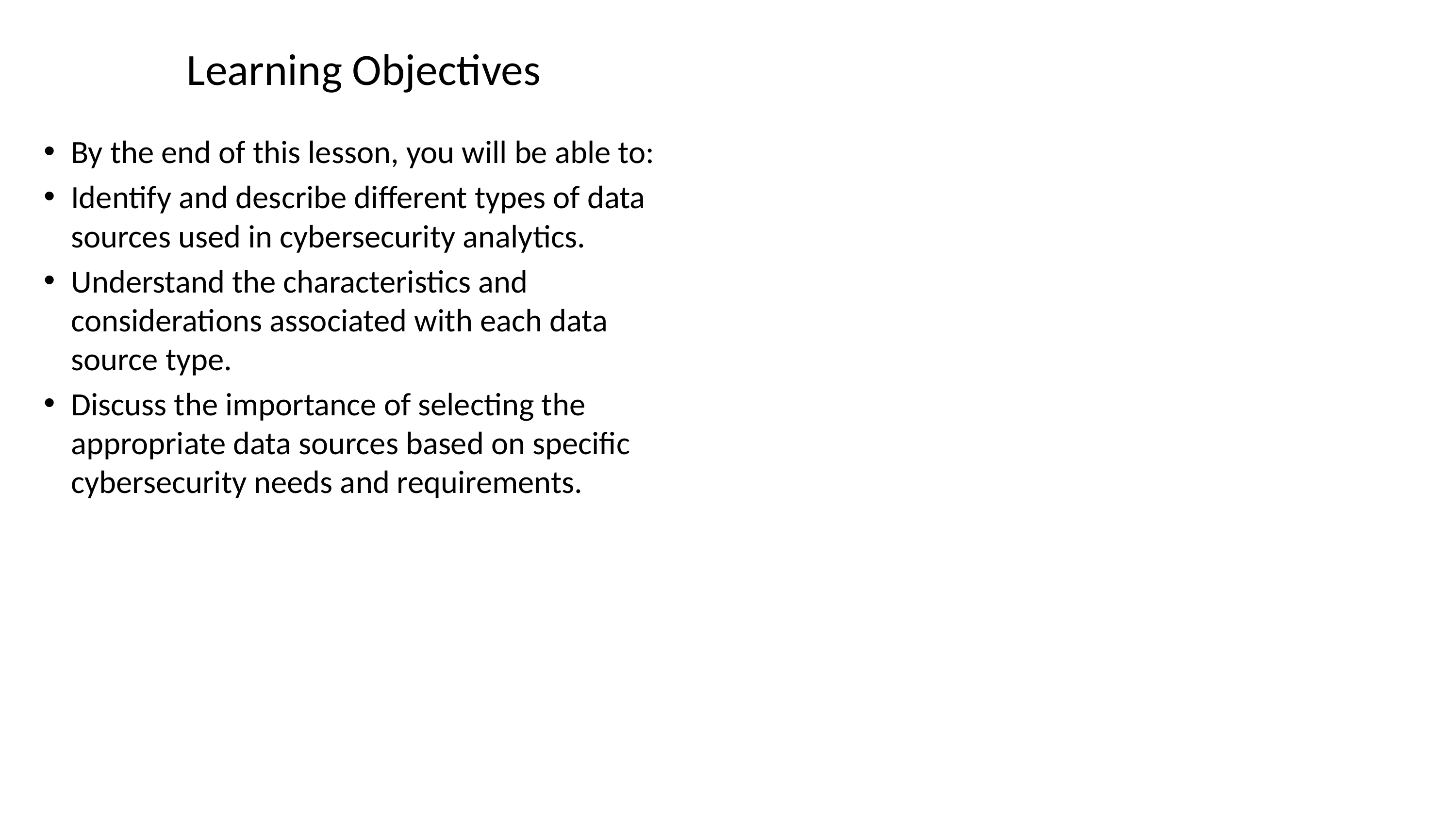

# Learning Objectives
By the end of this lesson, you will be able to:
Identify and describe different types of data sources used in cybersecurity analytics.
Understand the characteristics and considerations associated with each data source type.
Discuss the importance of selecting the appropriate data sources based on specific cybersecurity needs and requirements.